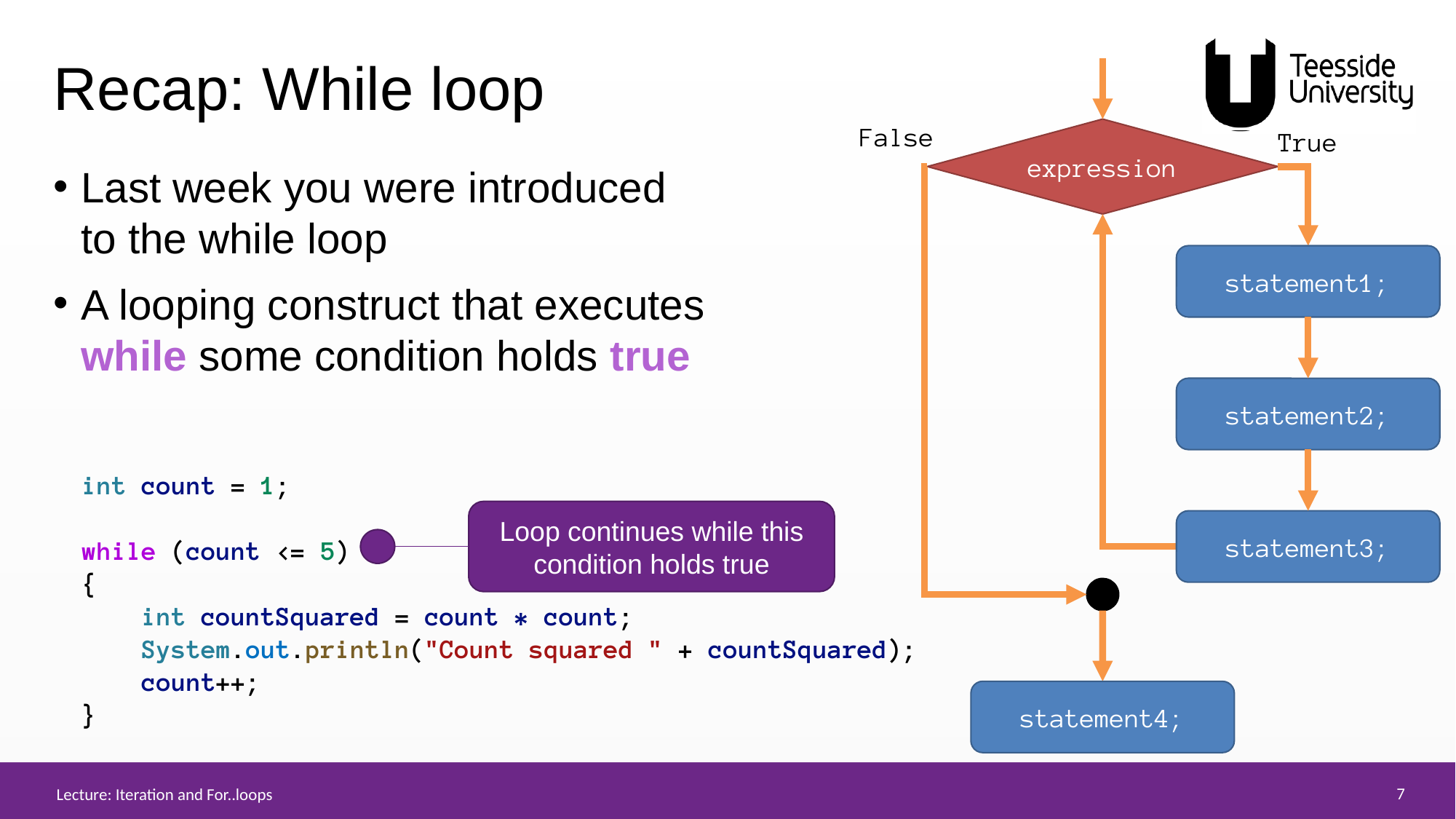

# Recap: While loop
False
expression
True
statement1;
statement2;
statement3;

statement4;
Last week you were introduced to the while loop
A looping construct that executes while some condition holds true
int count = 1;

while (count <= 5)
{
    int countSquared = count * count;
    System.out.println("Count squared " + countSquared);
    count++;
}
Loop continues while this condition holds true

Lecture: Iteration and For..loops